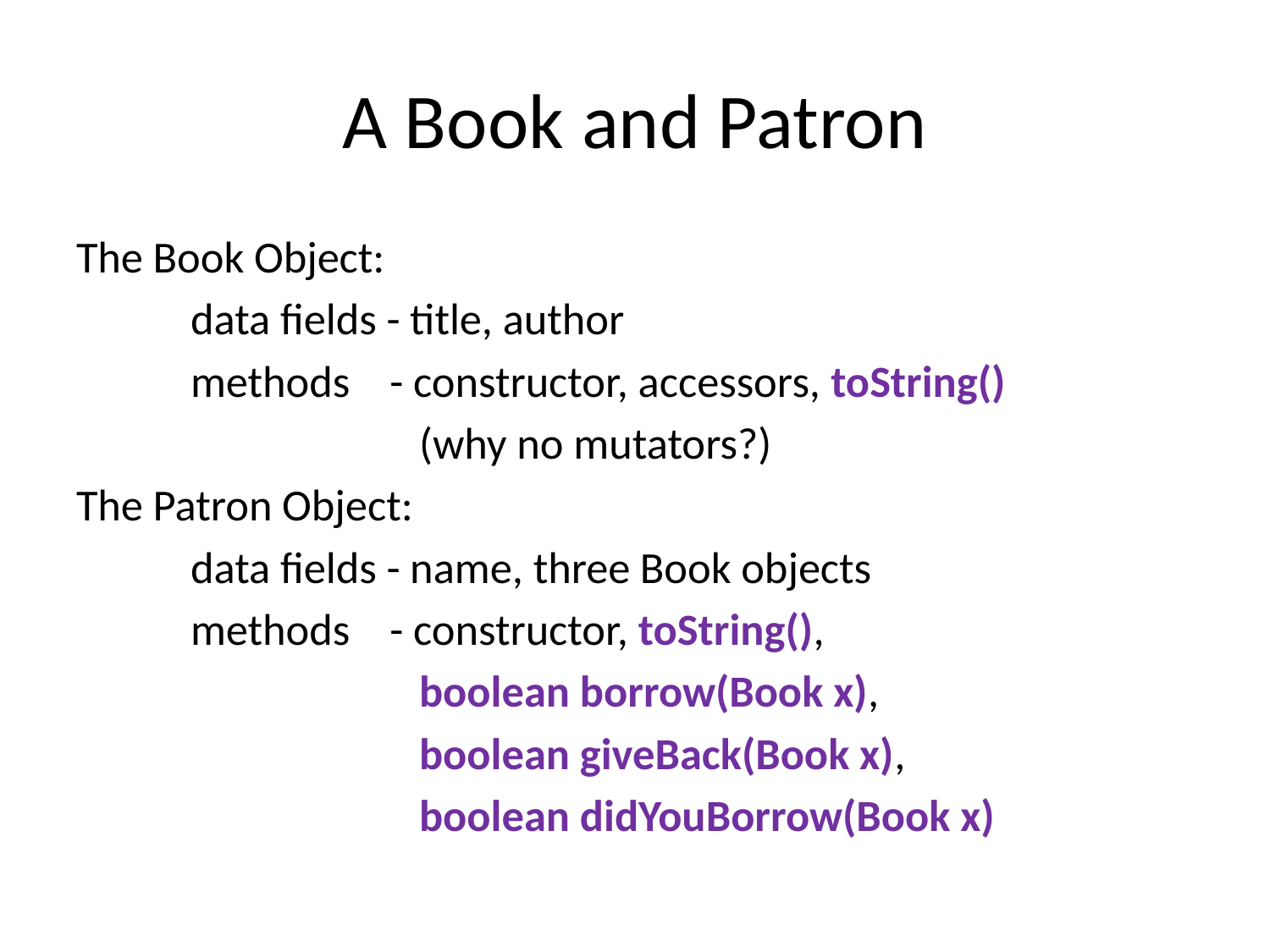

# A Book and Patron
The Book Object:
	data fields - title, author
	methods    - constructor, accessors, toString()
			(why no mutators?)
The Patron Object:
	data fields - name, three Book objects
	methods    - constructor, toString(),
			boolean borrow(Book x),
			boolean giveBack(Book x),
		 	boolean didYouBorrow(Book x)